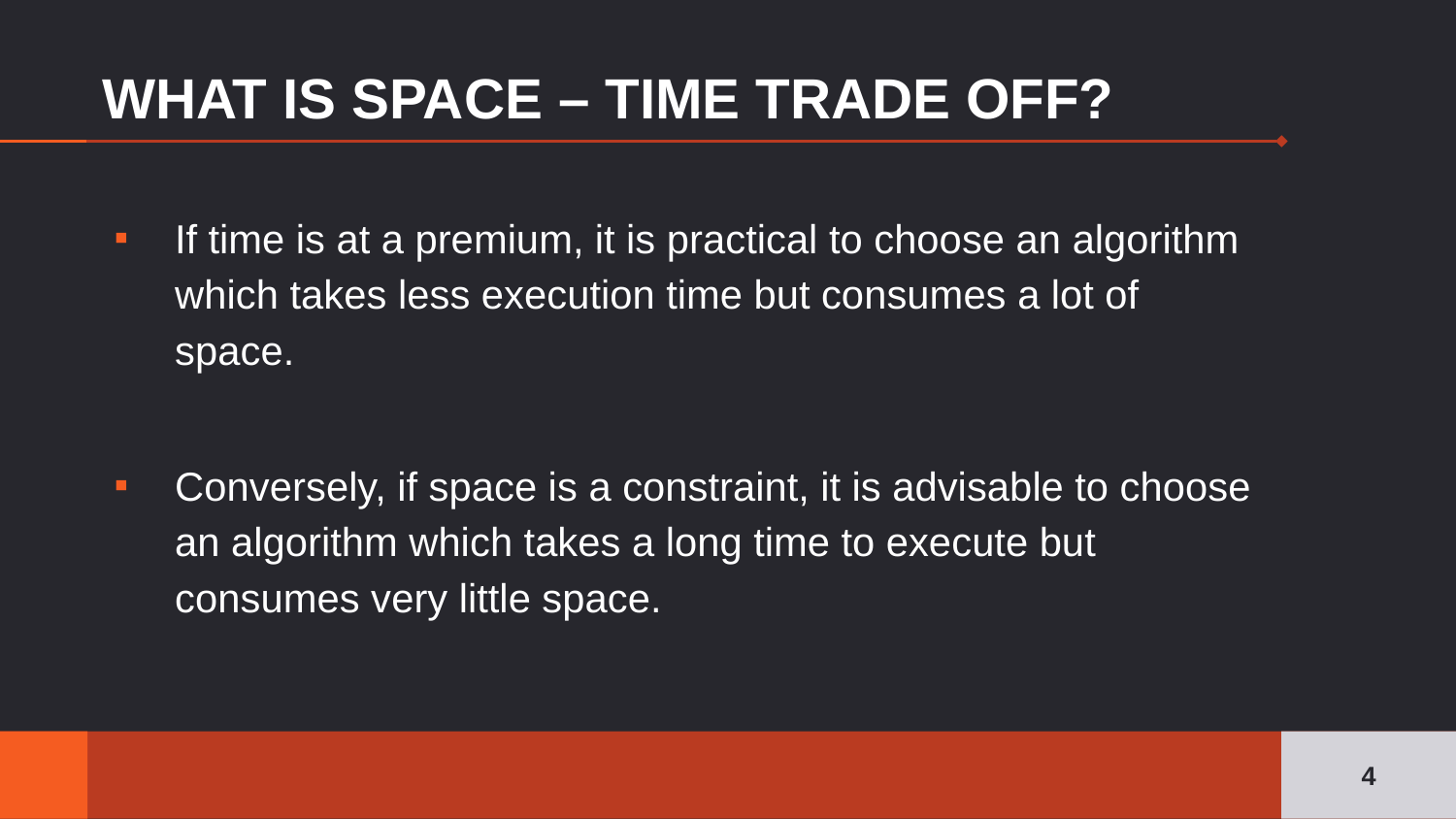

# WHAT IS SPACE – TIME TRADE OFF?
If time is at a premium, it is practical to choose an algorithm which takes less execution time but consumes a lot of space.

Conversely, if space is a constraint, it is advisable to choose an algorithm which takes a long time to execute but consumes very little space.

4